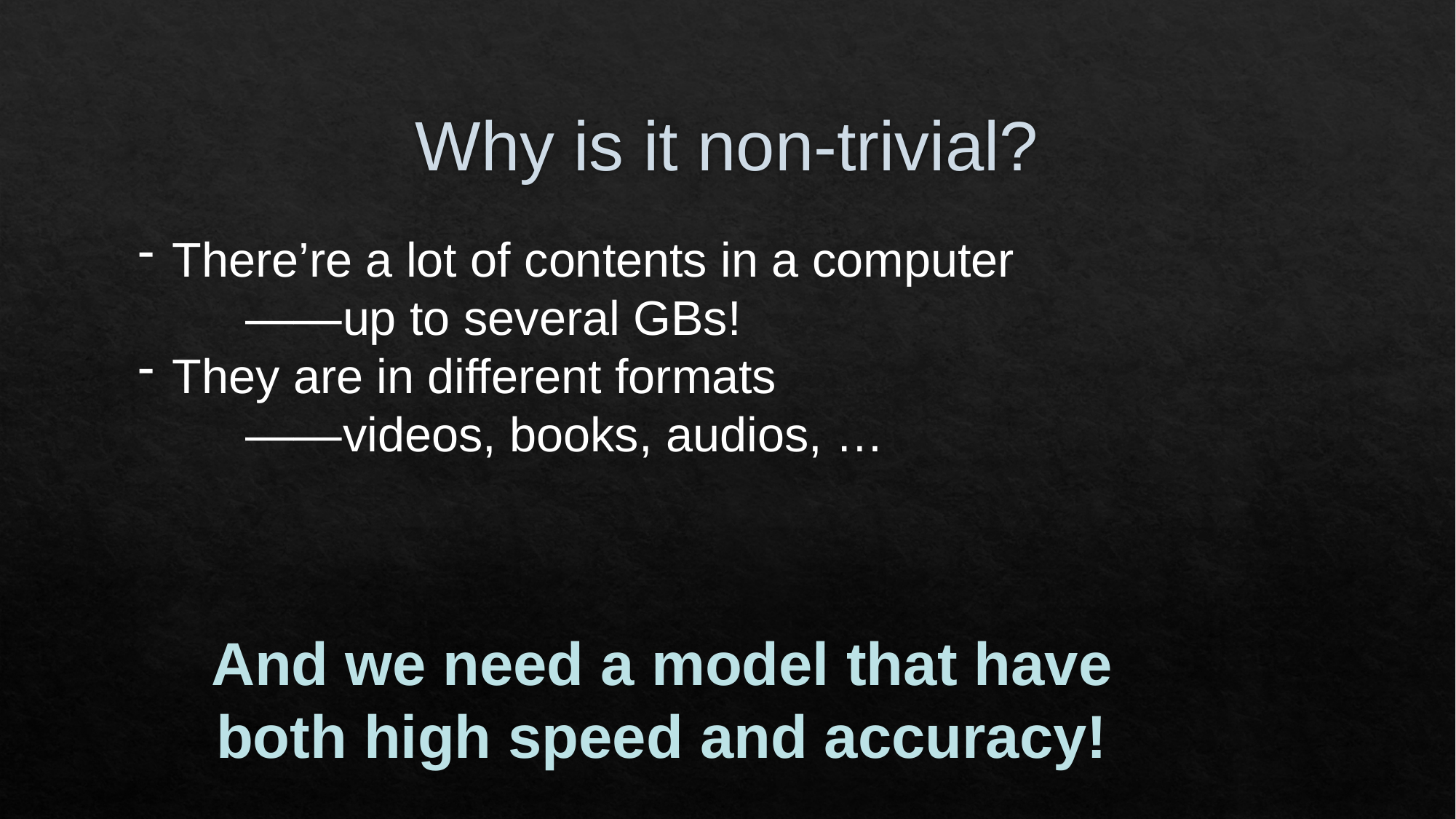

# Why is it non-trivial?
There’re a lot of contents in a computer
        ——up to several GBs!
They are in different formats
        ——videos, books, audios, …
And we need a model that have both high speed and accuracy!